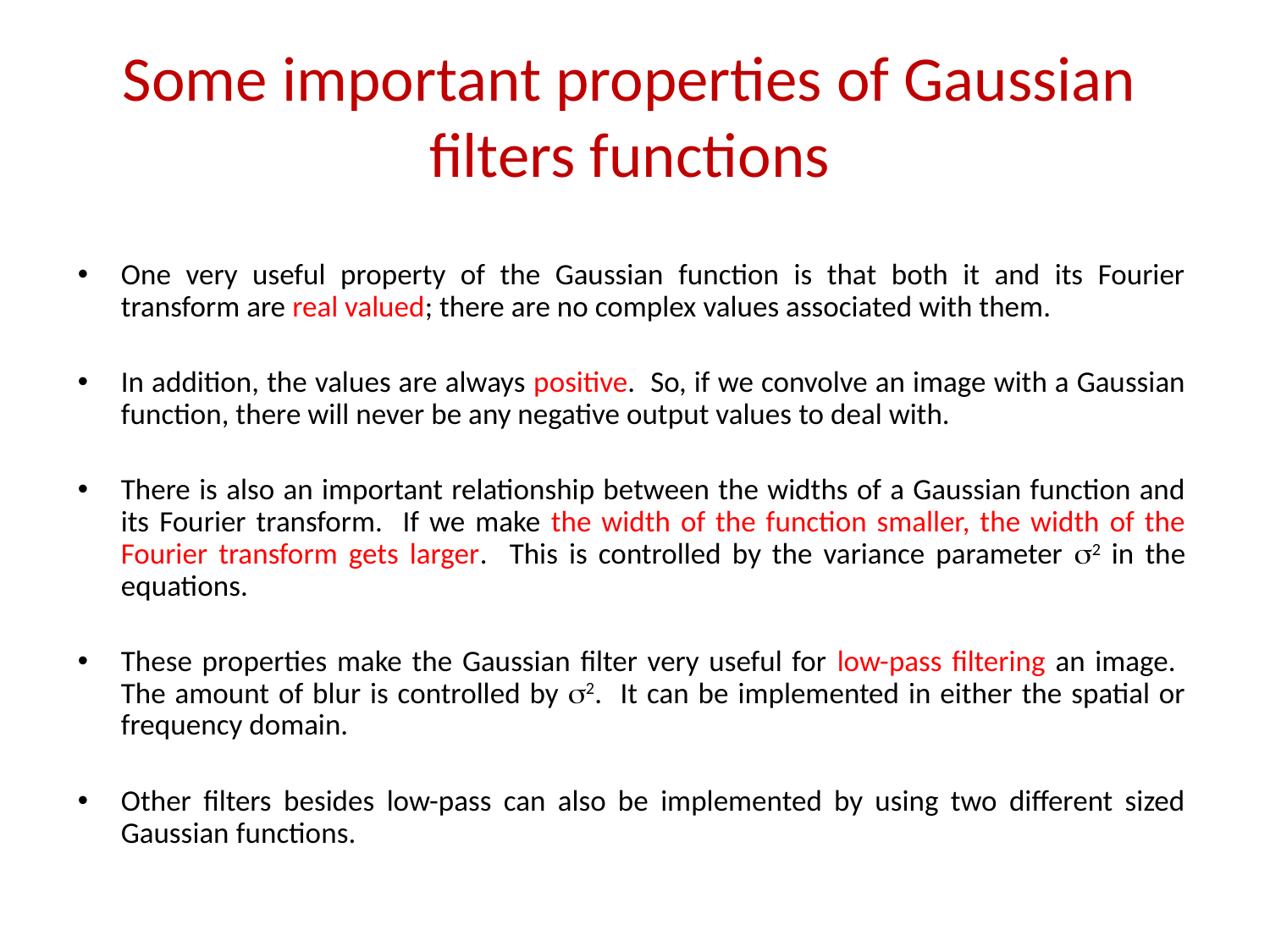

Some important properties of Gaussian filters functions

One very useful property of the Gaussian function is that both it and its Fourier transform are real valued; there are no complex values associated with them.

In addition, the values are always positive.  So, if we convolve an image with a Gaussian function, there will never be any negative output values to deal with.

There is also an important relationship between the widths of a Gaussian function and its Fourier transform.  If we make the width of the function smaller, the width of the Fourier transform gets larger.  This is controlled by the variance parameter σ2 in the equations.

These properties make the Gaussian filter very useful for low-pass filtering an image.  The amount of blur is controlled by σ2.  It can be implemented in either the spatial or frequency domain.

Other filters besides low-pass can also be implemented by using two different sized Gaussian functions.